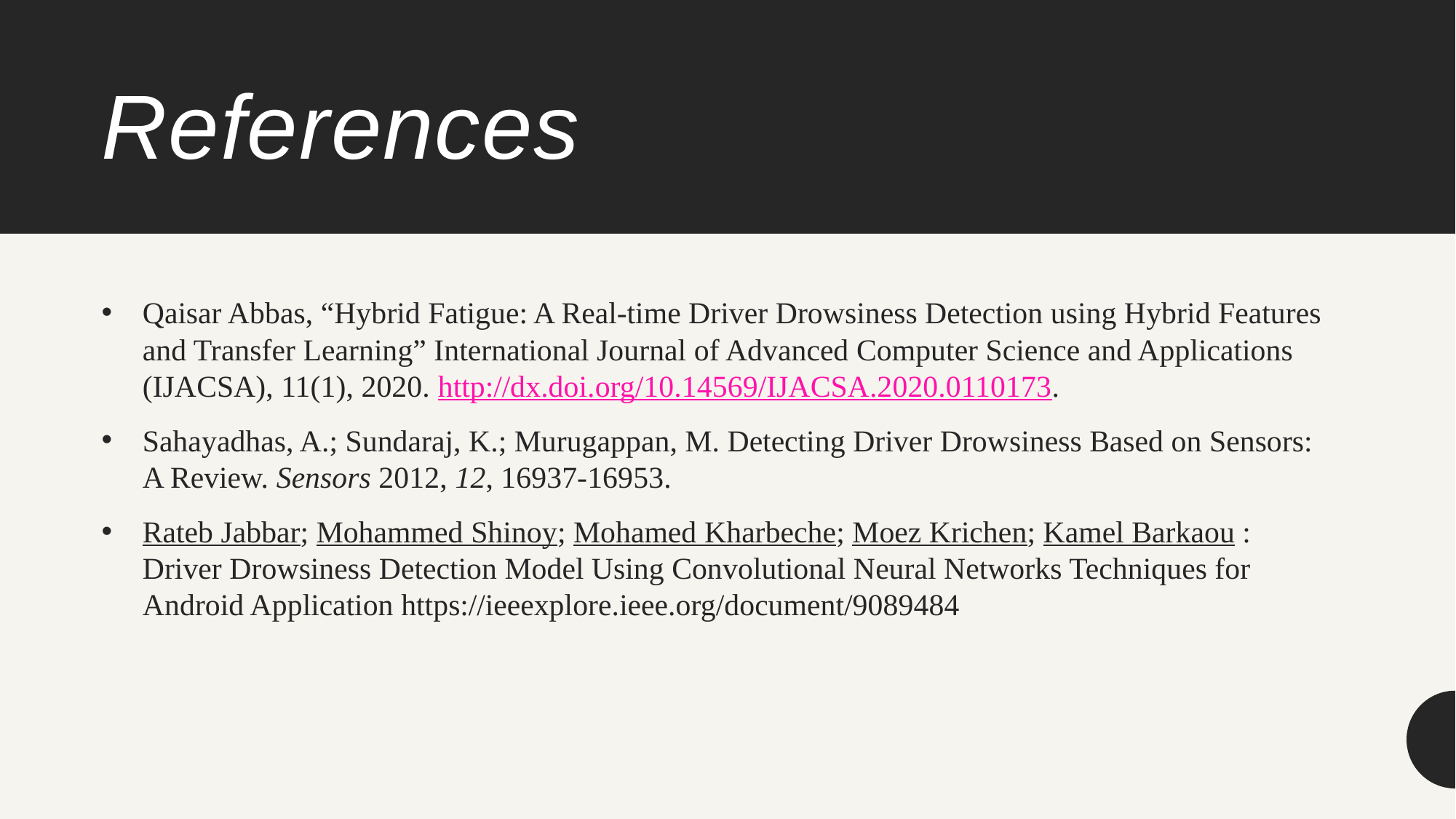

# References
Qaisar Abbas, “Hybrid Fatigue: A Real-time Driver Drowsiness Detection using Hybrid Features and Transfer Learning” International Journal of Advanced Computer Science and Applications (IJACSA), 11(1), 2020. http://dx.doi.org/10.14569/IJACSA.2020.0110173.
Sahayadhas, A.; Sundaraj, K.; Murugappan, M. Detecting Driver Drowsiness Based on Sensors: A Review. Sensors 2012, 12, 16937-16953.
Rateb Jabbar; Mohammed Shinoy; Mohamed Kharbeche; Moez Krichen; Kamel Barkaou : Driver Drowsiness Detection Model Using Convolutional Neural Networks Techniques for Android Application https://ieeexplore.ieee.org/document/9089484